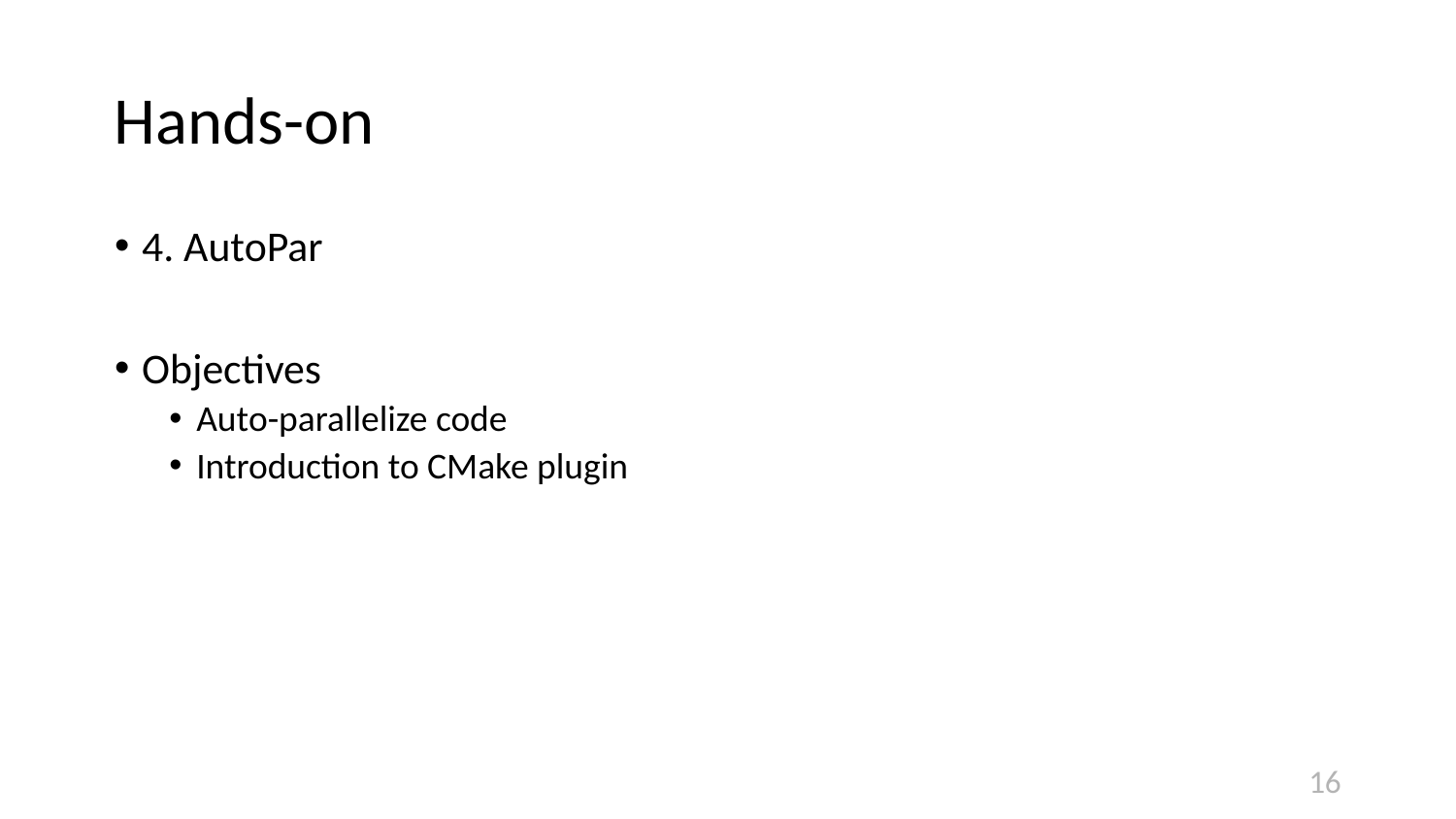

Hands-on
4. AutoPar

Objectives
Auto-parallelize code
Introduction to CMake plugin
16